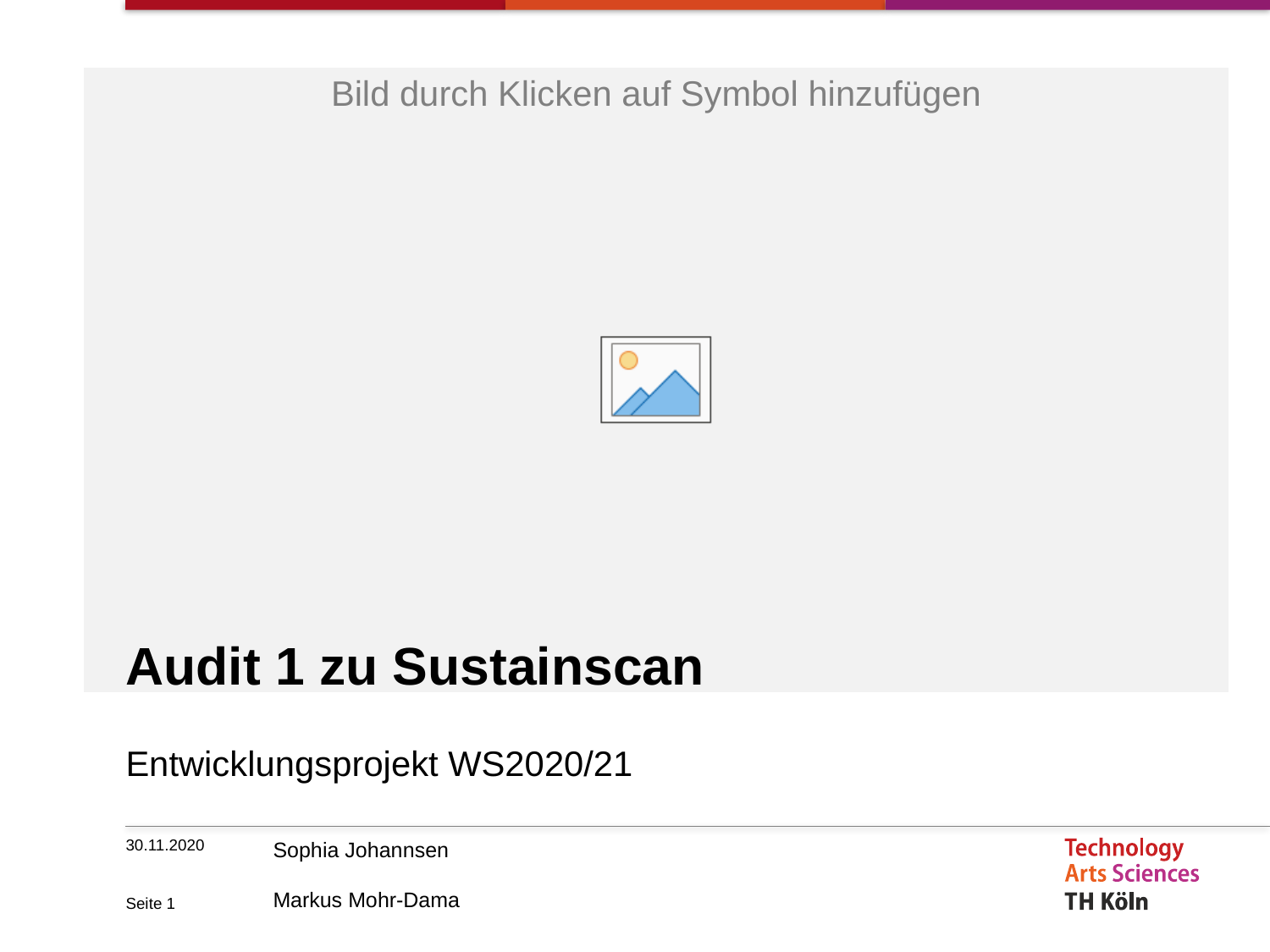

# Audit 1 zu Sustainscan
Entwicklungsprojekt WS2020/21
30.11.2020

Seite 1